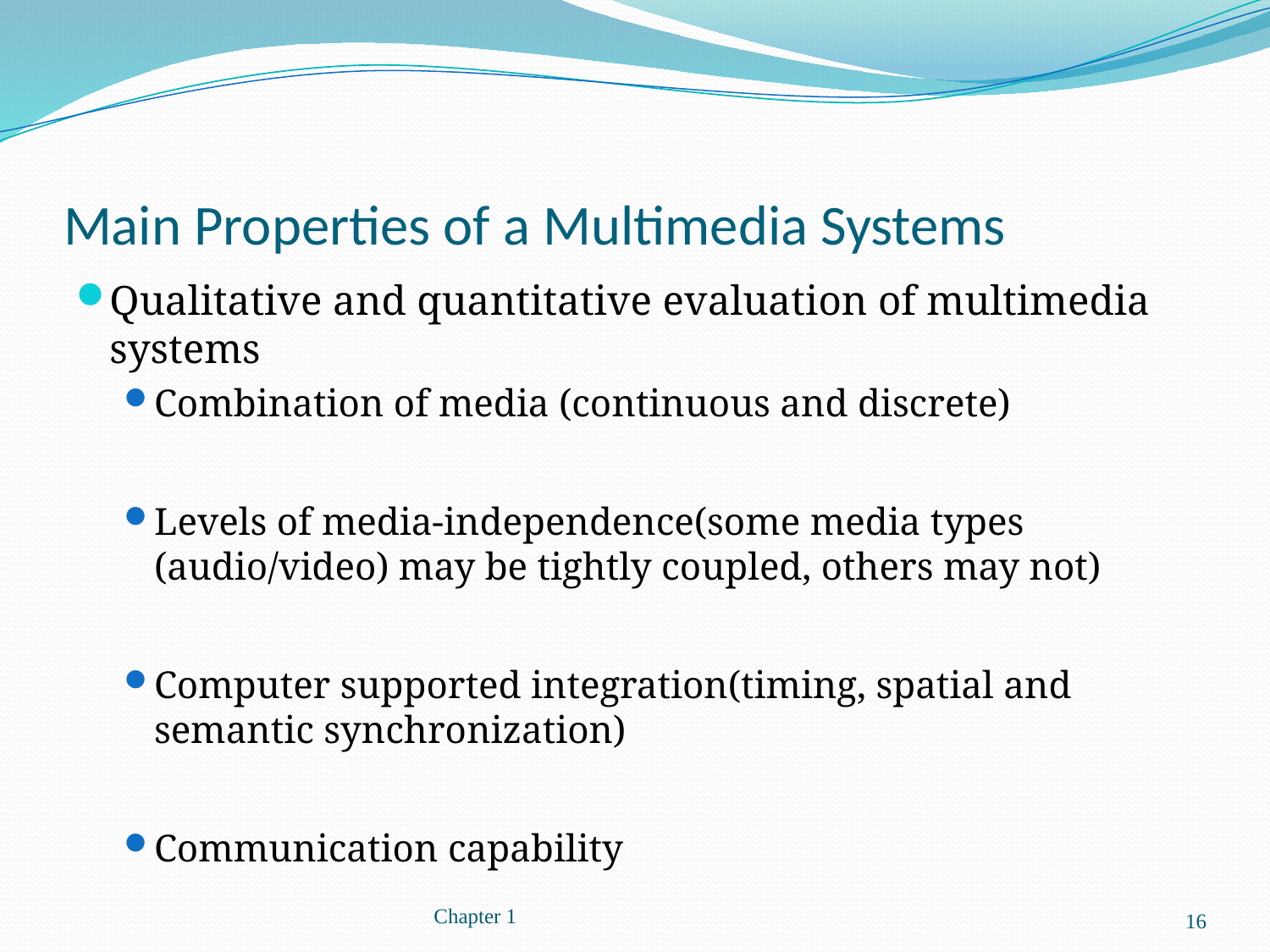

# Main Properties of a Multimedia Systems
Qualitative and quantitative evaluation of multimedia systems
Combination of media (continuous and discrete)

Levels of media-independence(some media types (audio/video) may be tightly coupled, others may not)

Computer supported integration(timing, spatial and semantic synchronization)

Communication capability
Chapter 1
16